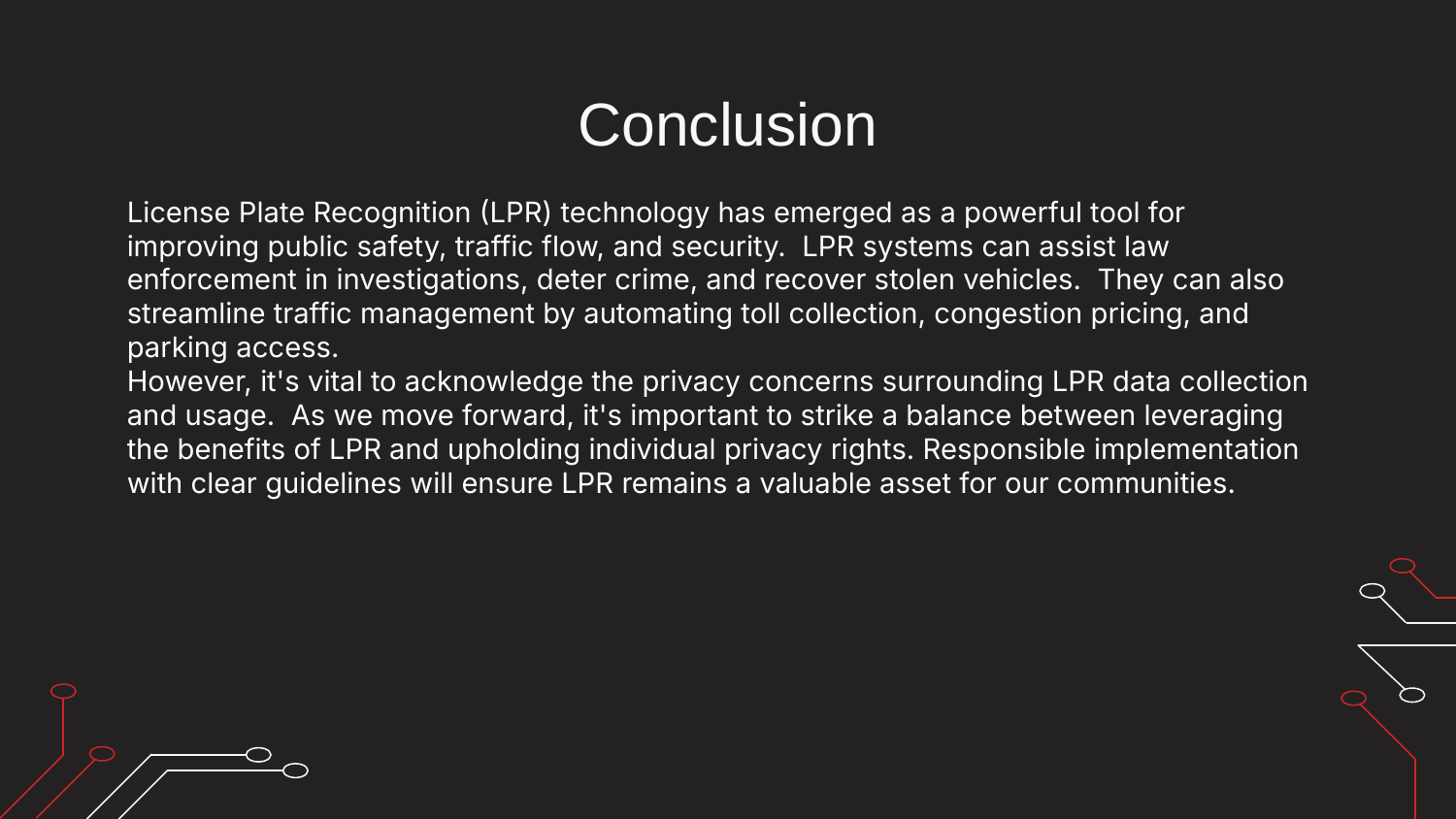

# Conclusion
License Plate Recognition (LPR) technology has emerged as a powerful tool for improving public safety, traffic flow, and security.  LPR systems can assist law enforcement in investigations, deter crime, and recover stolen vehicles.  They can also streamline traffic management by automating toll collection, congestion pricing, and parking access.
However, it's vital to acknowledge the privacy concerns surrounding LPR data collection and usage.  As we move forward, it's important to strike a balance between leveraging the benefits of LPR and upholding individual privacy rights. Responsible implementation with clear guidelines will ensure LPR remains a valuable asset for our communities.